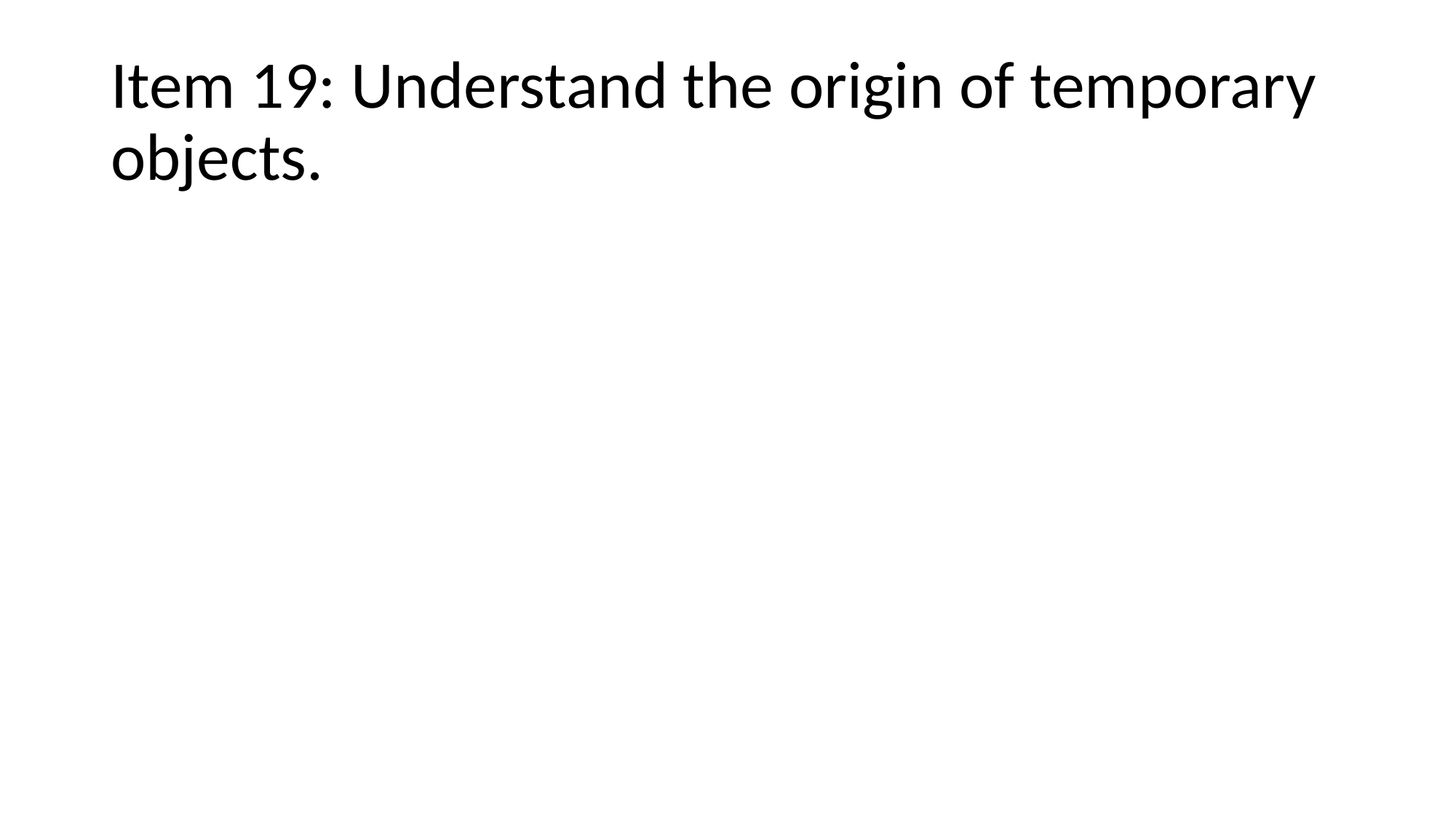

# Item 19: Understand the origin of temporary objects.